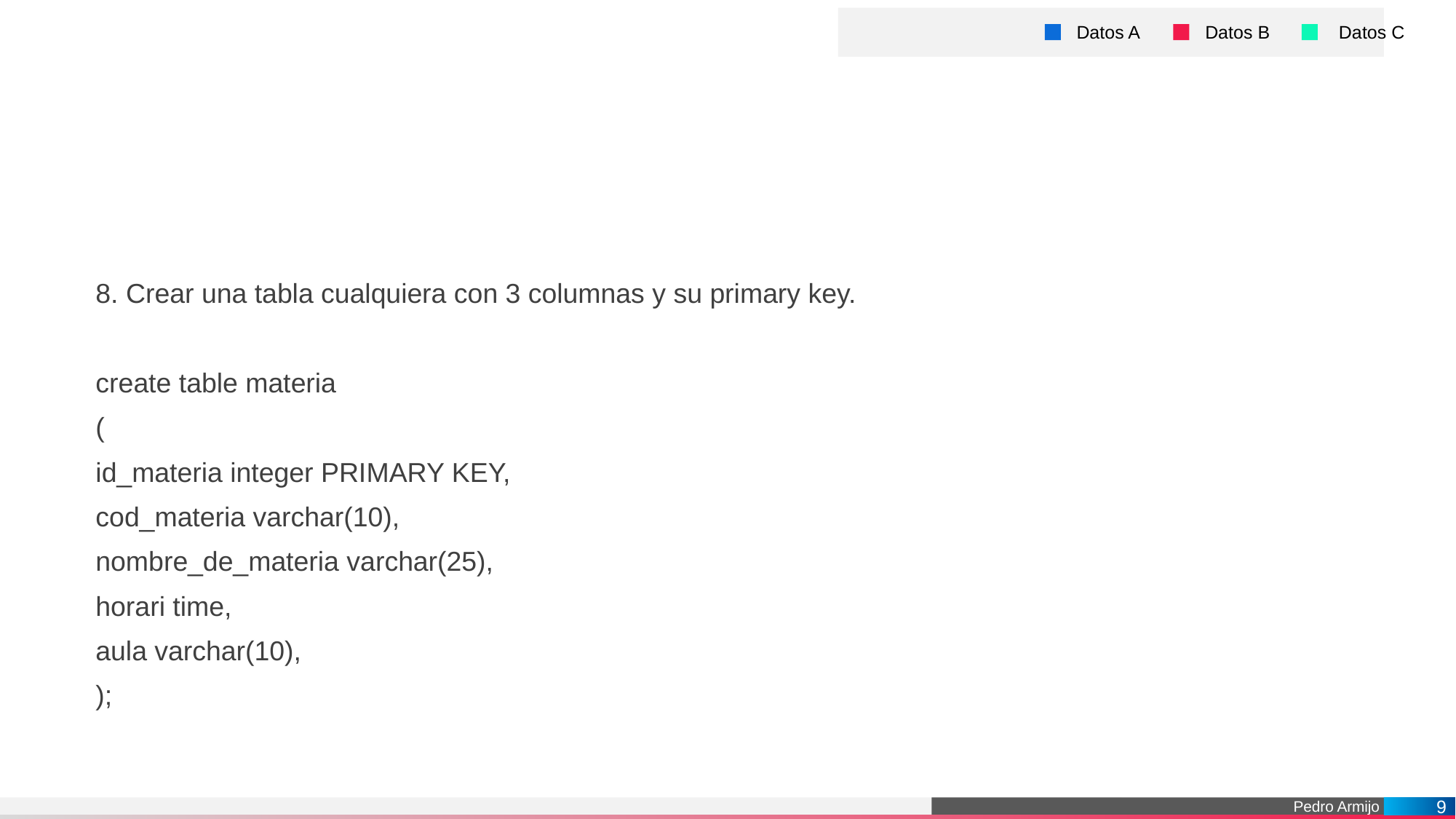

Datos A
Datos B
Datos C

8. Crear una tabla cualquiera con 3 columnas y su primary key.

create table materia
(
id_materia integer PRIMARY KEY,
cod_materia varchar(10),
nombre_de_materia varchar(25),
horari time,
aula varchar(10),
);
9